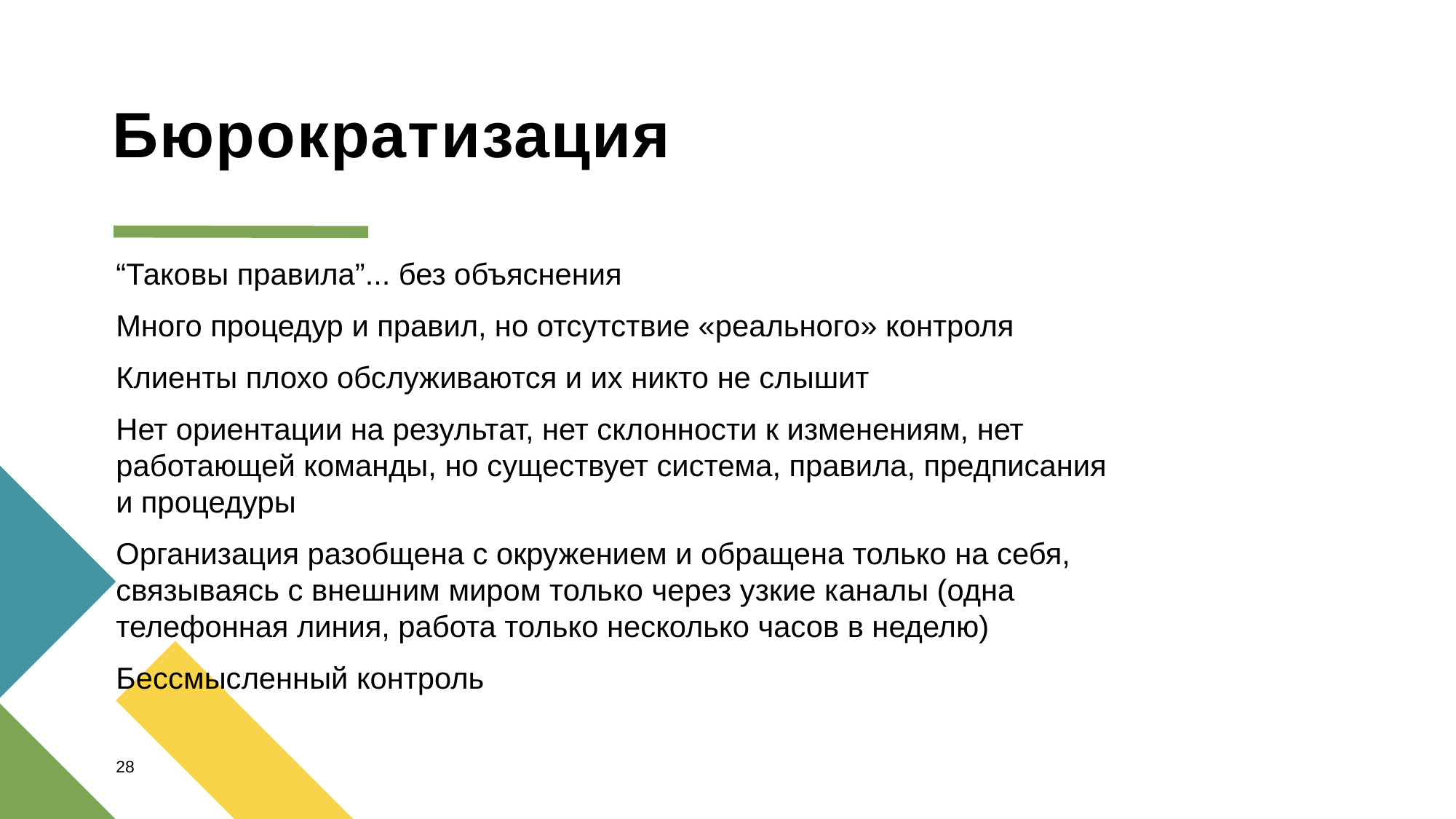

# Бюрократизация
“Таковы правила”... без объяснения
Много процедур и правил, но отсутствие «реального» контроля
Клиенты плохо обслуживаются и их никто не слышит
Нет ориентации на результат, нет склонности к изменениям, нет работающей команды, но существует система, правила, предписания и процедуры
Организация разобщена с окружением и обращена только на себя, связываясь с внешним миром только через узкие каналы (одна телефонная линия, работа только несколько часов в неделю)
Бессмысленный контроль
28